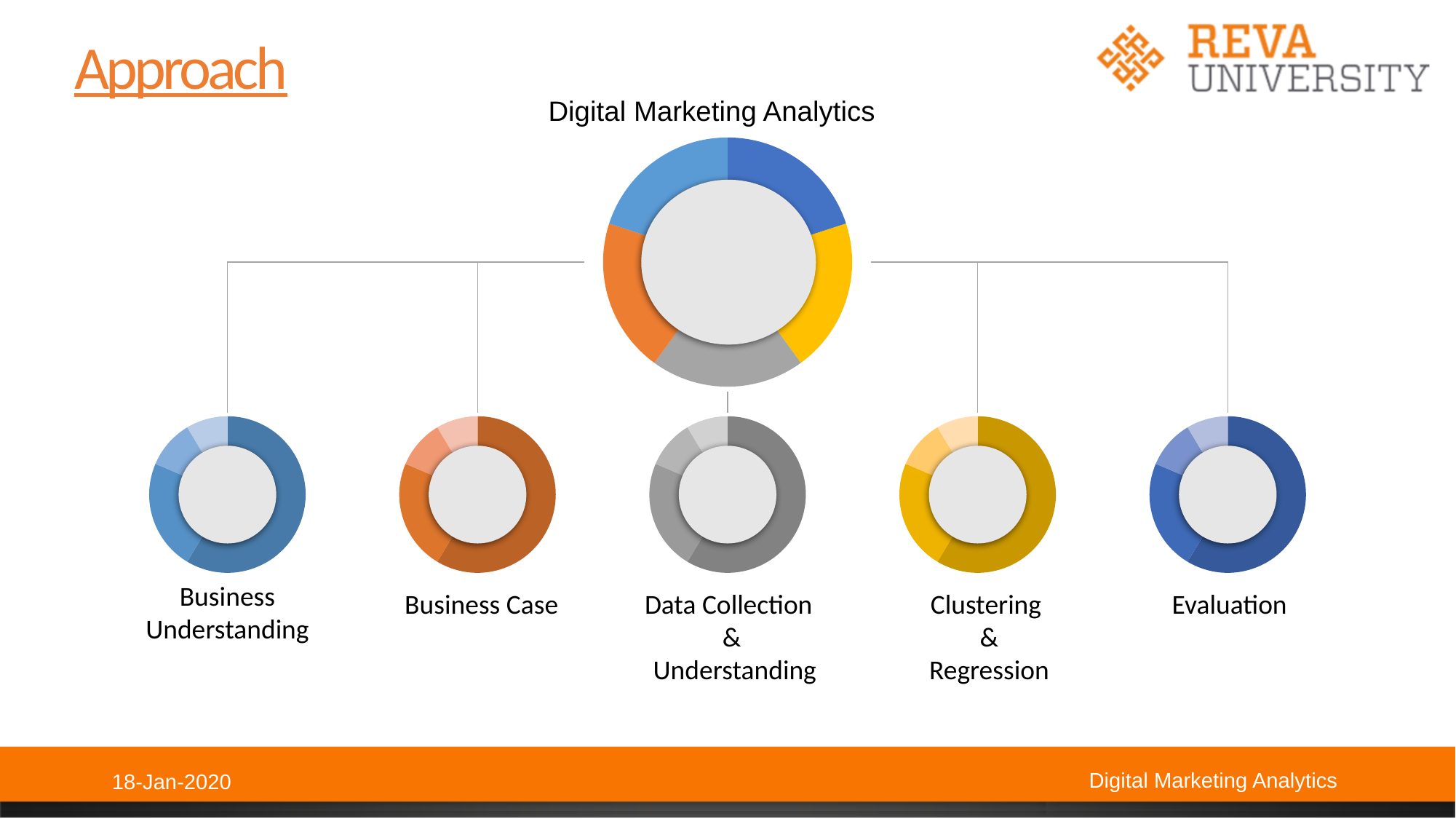

Approach
Digital Marketing Analytics

### Chart

| Category | Sales |
|---|---|
| 1st Qtr | 20.0 |
| 2nd Qtr | 20.0 |
| 3rd Qtr | 20.0 |
| 4th Qtr | 20.0 |

### Chart

| Category | Sales |
|---|---|
| 1st Qtr | 8.2 |
| 2nd Qtr | 3.2 |
| 3rd Qtr | 1.4 |
| 4th Qtr | 1.2 |

### Chart

| Category | Sales |
|---|---|
| 1st Qtr | 8.2 |
| 2nd Qtr | 3.2 |
| 3rd Qtr | 1.4 |
| 4th Qtr | 1.2 |

### Chart

| Category | Sales |
|---|---|
| 1st Qtr | 8.2 |
| 2nd Qtr | 3.2 |
| 3rd Qtr | 1.4 |
| 4th Qtr | 1.2 |

### Chart

| Category | Sales |
|---|---|
| 1st Qtr | 8.2 |
| 2nd Qtr | 3.2 |
| 3rd Qtr | 1.4 |
| 4th Qtr | 1.2 |

### Chart

| Category | Sales |
|---|---|
| 1st Qtr | 8.2 |
| 2nd Qtr | 3.2 |
| 3rd Qtr | 1.4 |
| 4th Qtr | 1.2 |

Business Understanding
Business Case

Clustering
 &
 Regression

Evaluation

Data Collection
&
 Understanding

Digital Marketing Analytics
18-Jan-2020